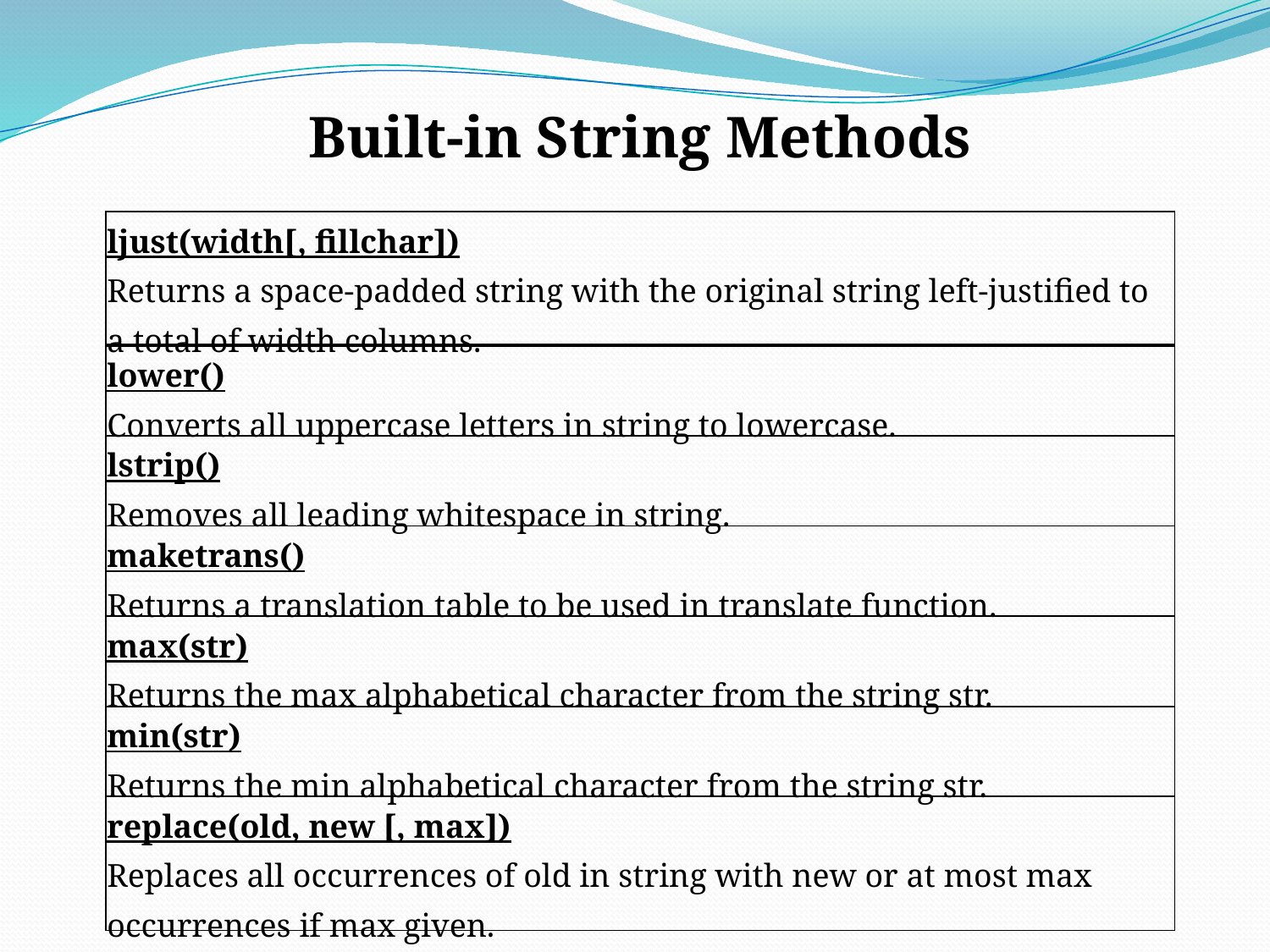

Built-in String Methods
| ljust(width[, fillchar]) Returns a space-padded string with the original string left-justified to a total of width columns. |
| --- |
| lower() Converts all uppercase letters in string to lowercase. |
| lstrip() Removes all leading whitespace in string. |
| maketrans() Returns a translation table to be used in translate function. |
| max(str) Returns the max alphabetical character from the string str. |
| min(str) Returns the min alphabetical character from the string str. |
| replace(old, new [, max]) Replaces all occurrences of old in string with new or at most max occurrences if max given. |